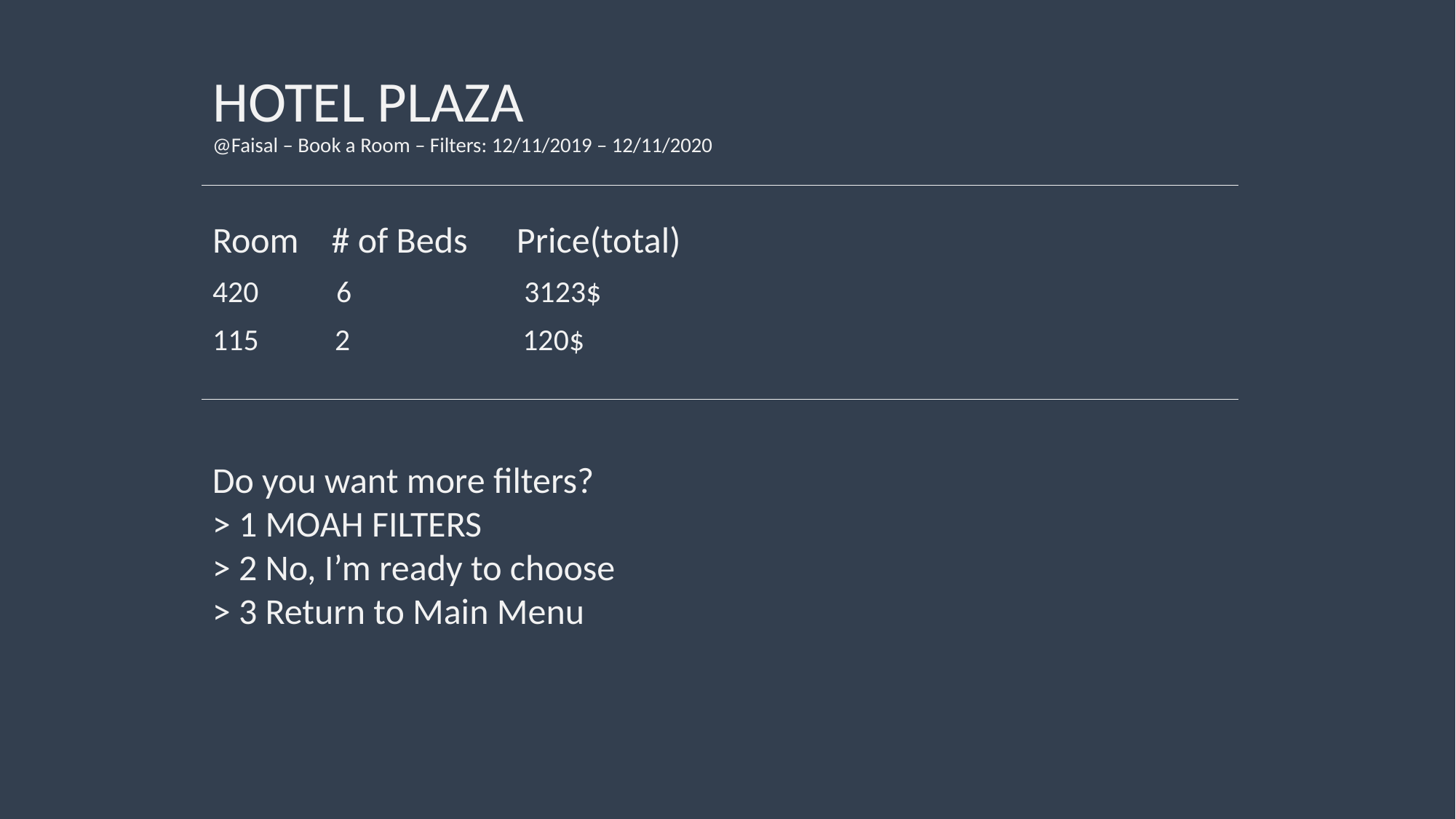

# HOTEL PLAZA @Faisal – Book a Room – Filters: 12/11/2019 – 12/11/2020
Room    # of Beds      Price(total)
          6                         3123$
115           2                         120$
Do you want more filters?
> 1 MOAH FILTERS
> 2 No, I’m ready to choose
> 3 Return to Main Menu